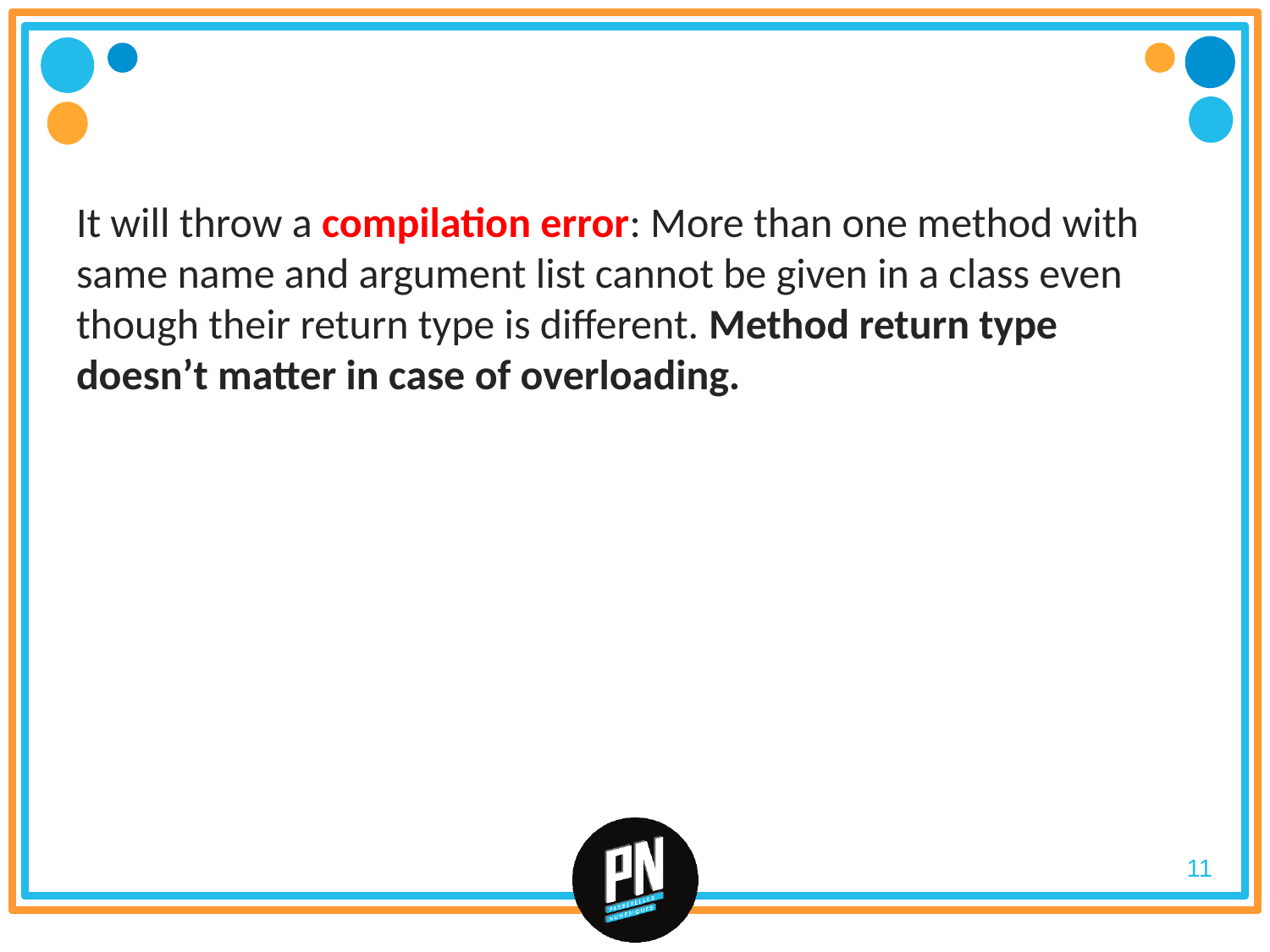

#
It will throw a compilation error: More than one method with same name and argument list cannot be given in a class even though their return type is different. Method return type doesn’t matter in case of overloading.